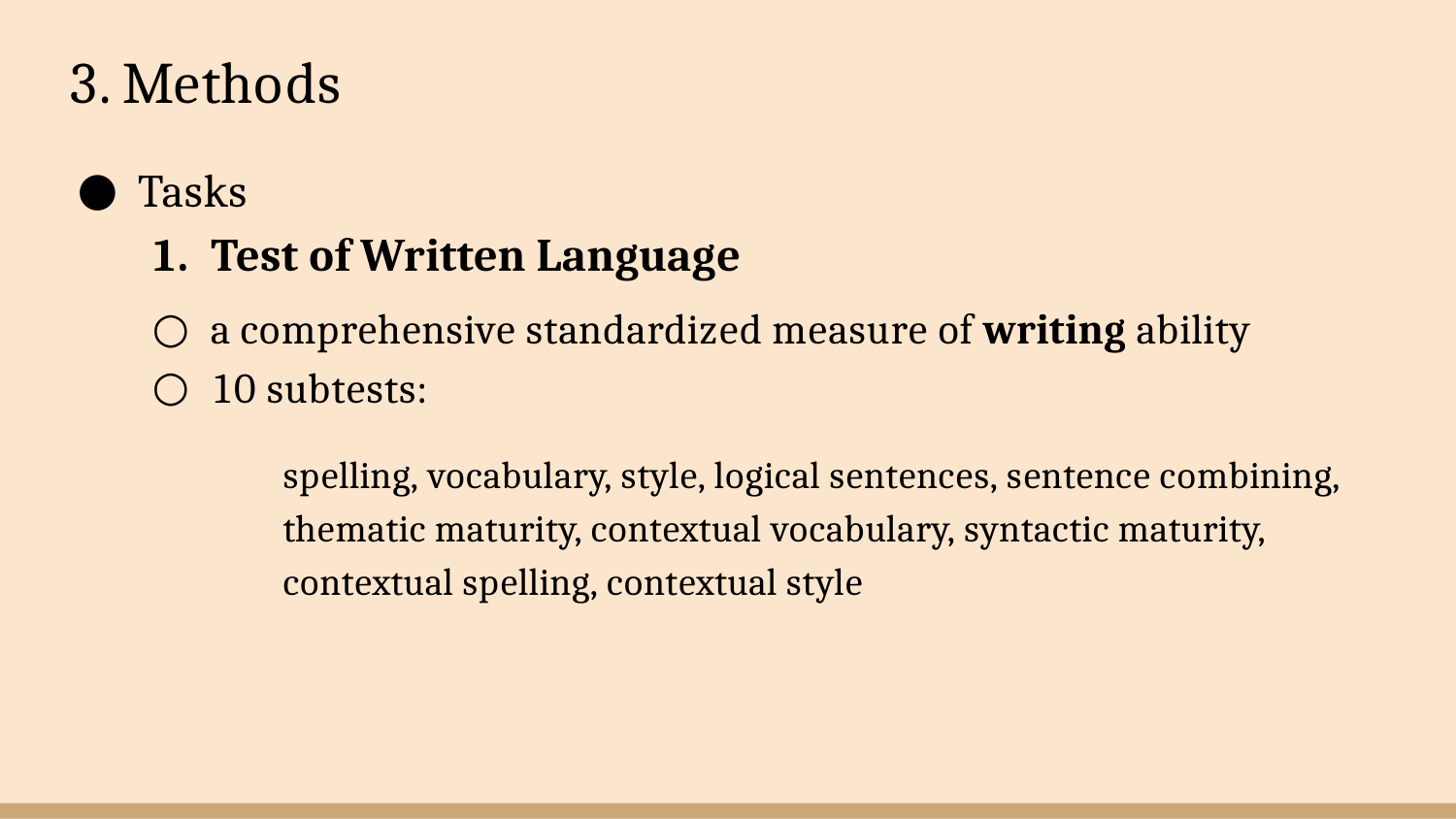

3. Methods
Tasks
Test of Written Language
a comprehensive standardized measure of writing ability
10 subtests:
spelling, vocabulary, style, logical sentences, sentence combining, thematic maturity, contextual vocabulary, syntactic maturity, contextual spelling, contextual style